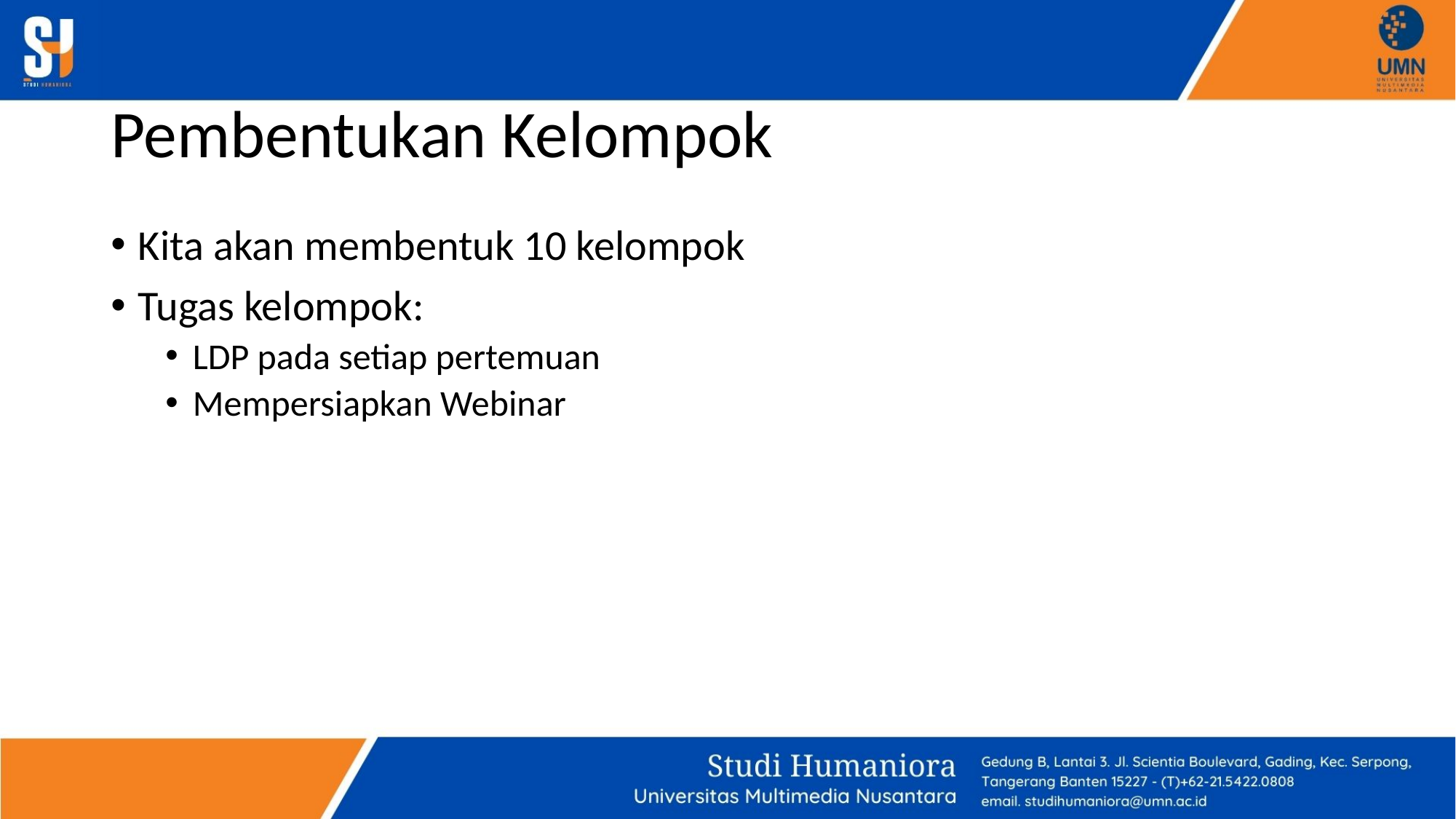

# Pembentukan Kelompok
Kita akan membentuk 10 kelompok
Tugas kelompok:
LDP pada setiap pertemuan
Mempersiapkan Webinar